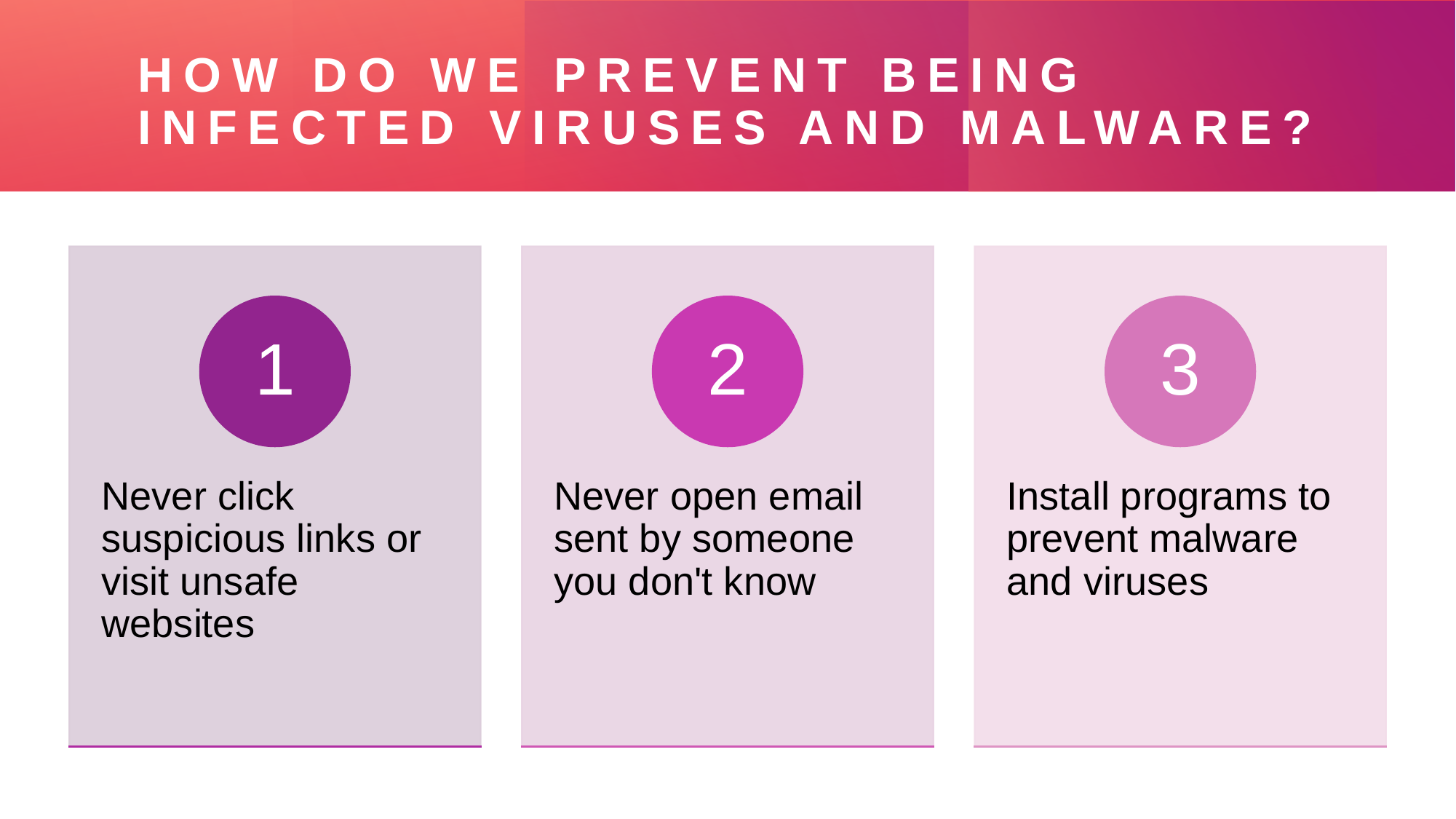

# How do we prevent being infected viruses and malware?
Never click suspicious links or visit unsafe websites
1
Never open email sent by someone you don't know
2
Install programs to prevent malware and viruses
3